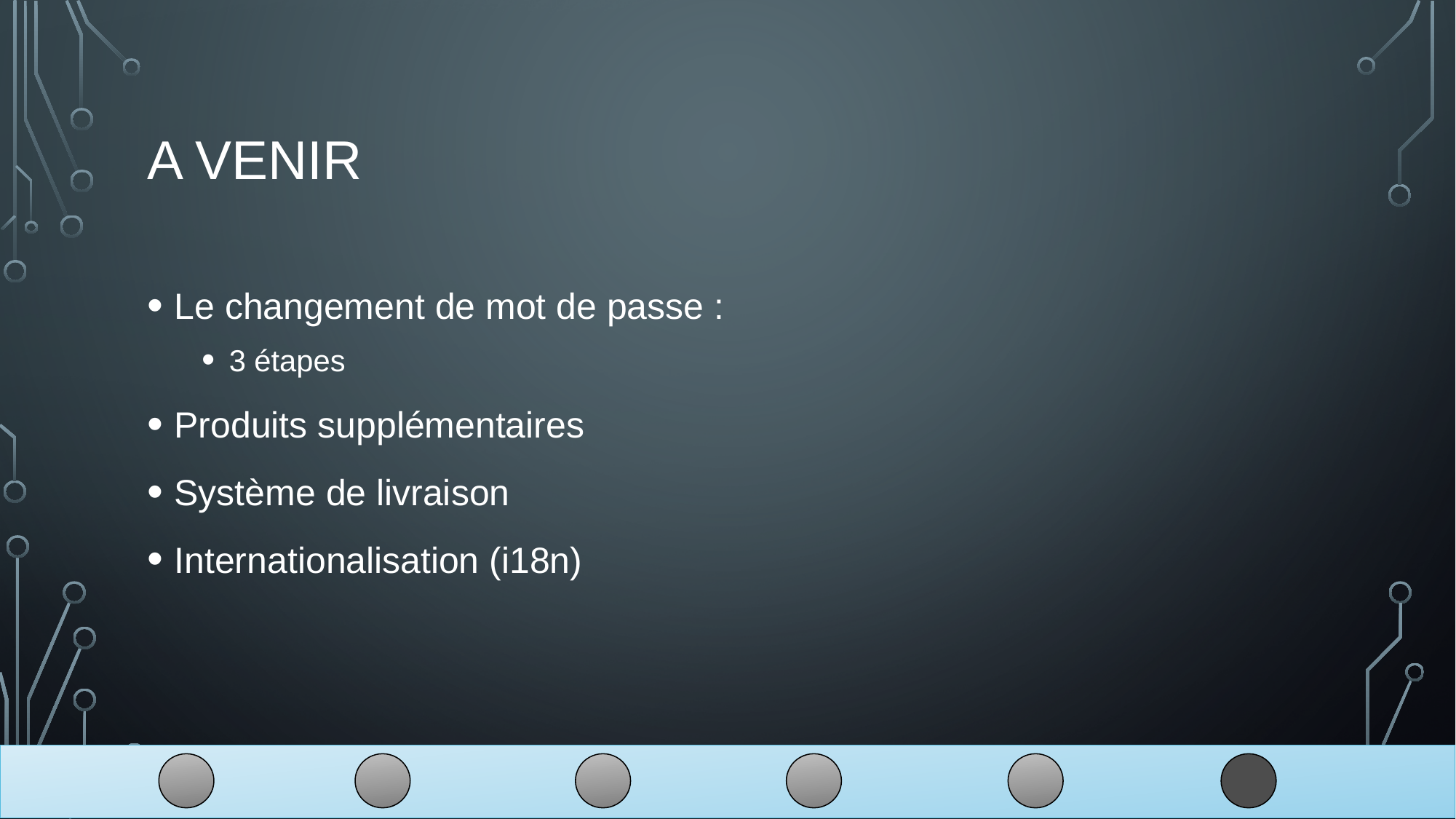

# A venir
Le changement de mot de passe :
3 étapes
Produits supplémentaires
Système de livraison
Internationalisation (i18n)